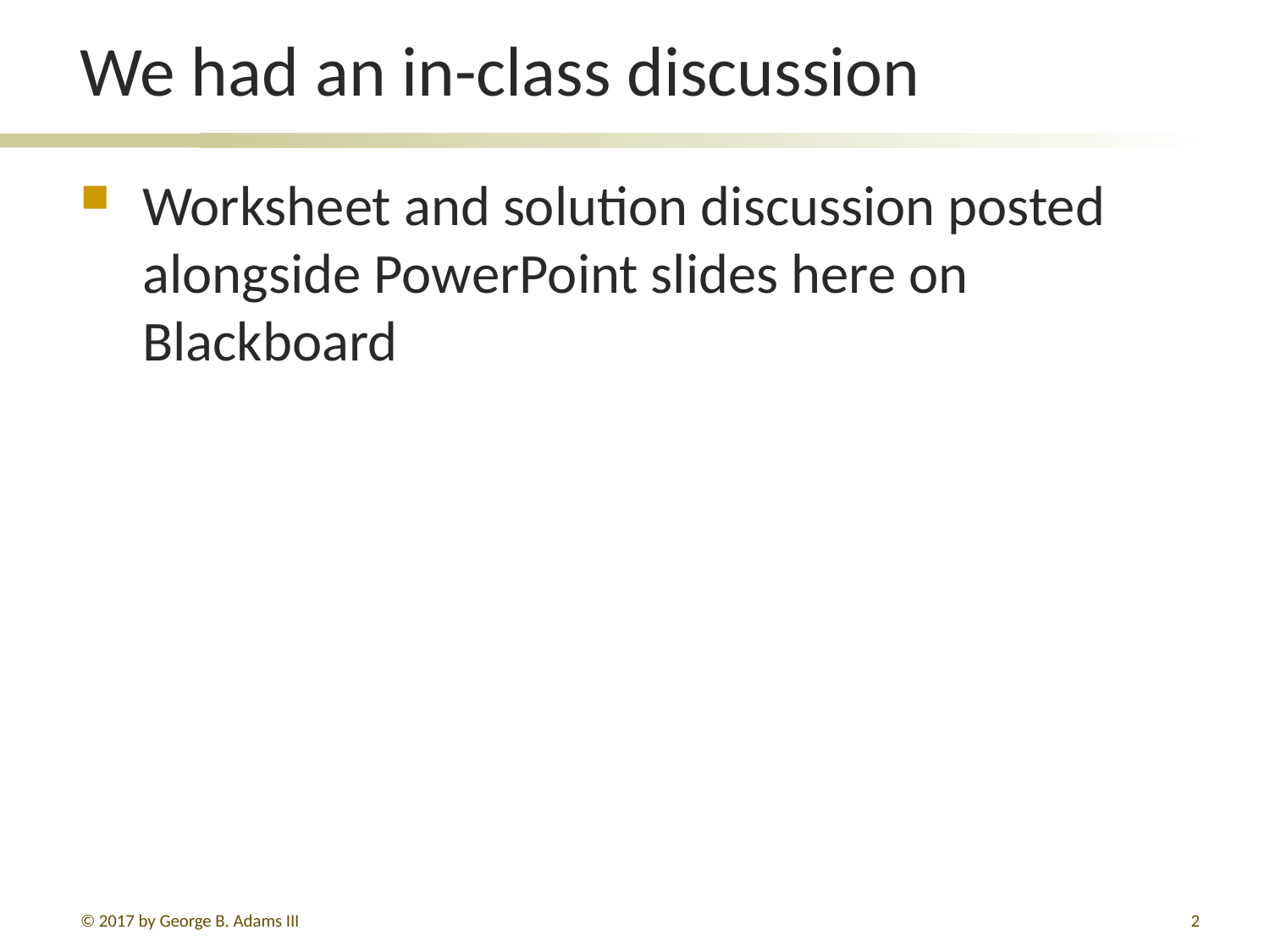

# We had an in-class discussion
Worksheet and solution discussion posted alongside PowerPoint slides here on Blackboard
© 2017 by George B. Adams III
2